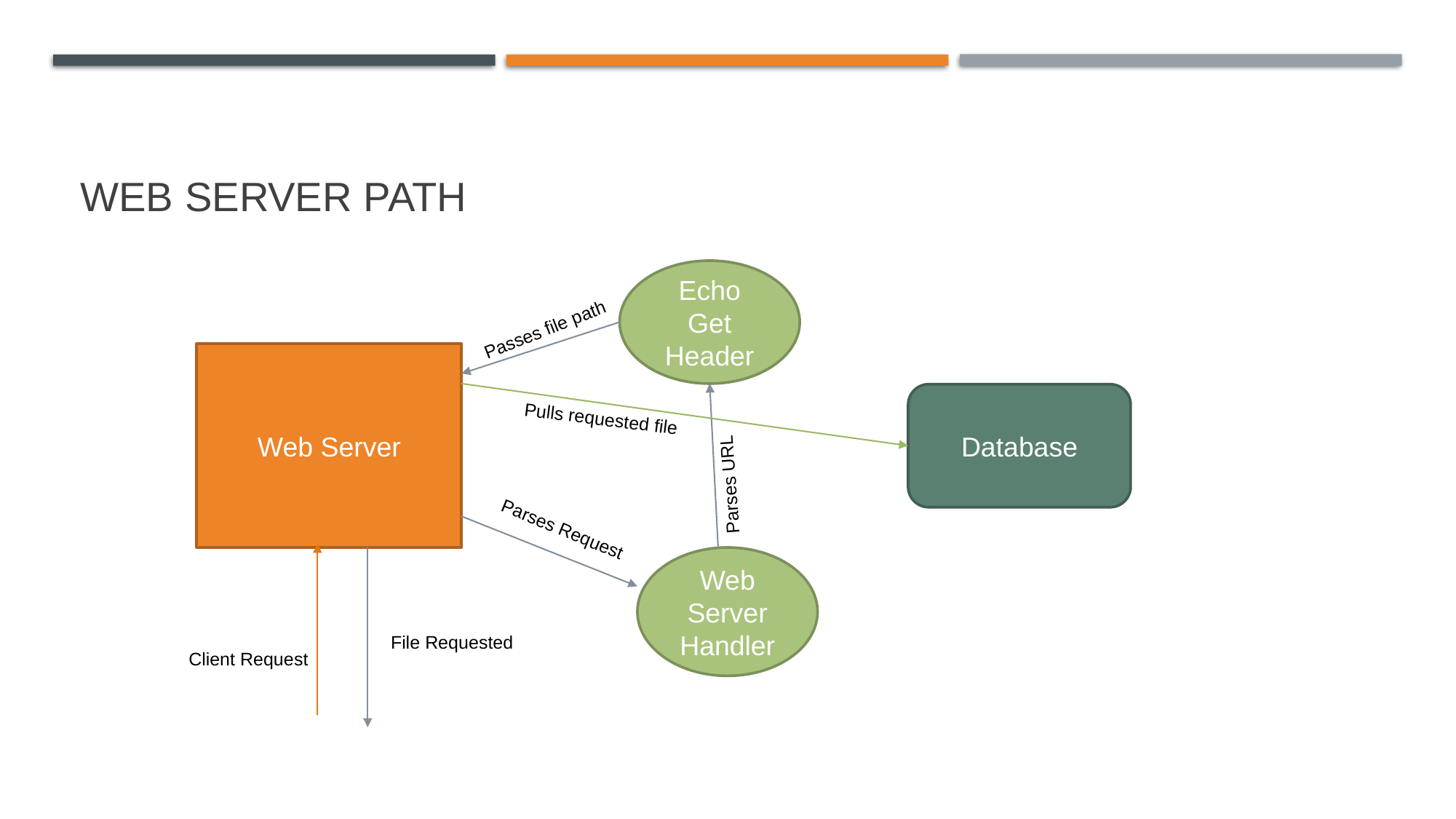

# Web Server Path
Echo Get Header
Passes file path
Web Server
Database
Pulls requested file
Parses URL
Parses Request
Web Server Handler
File Requested
Client Request